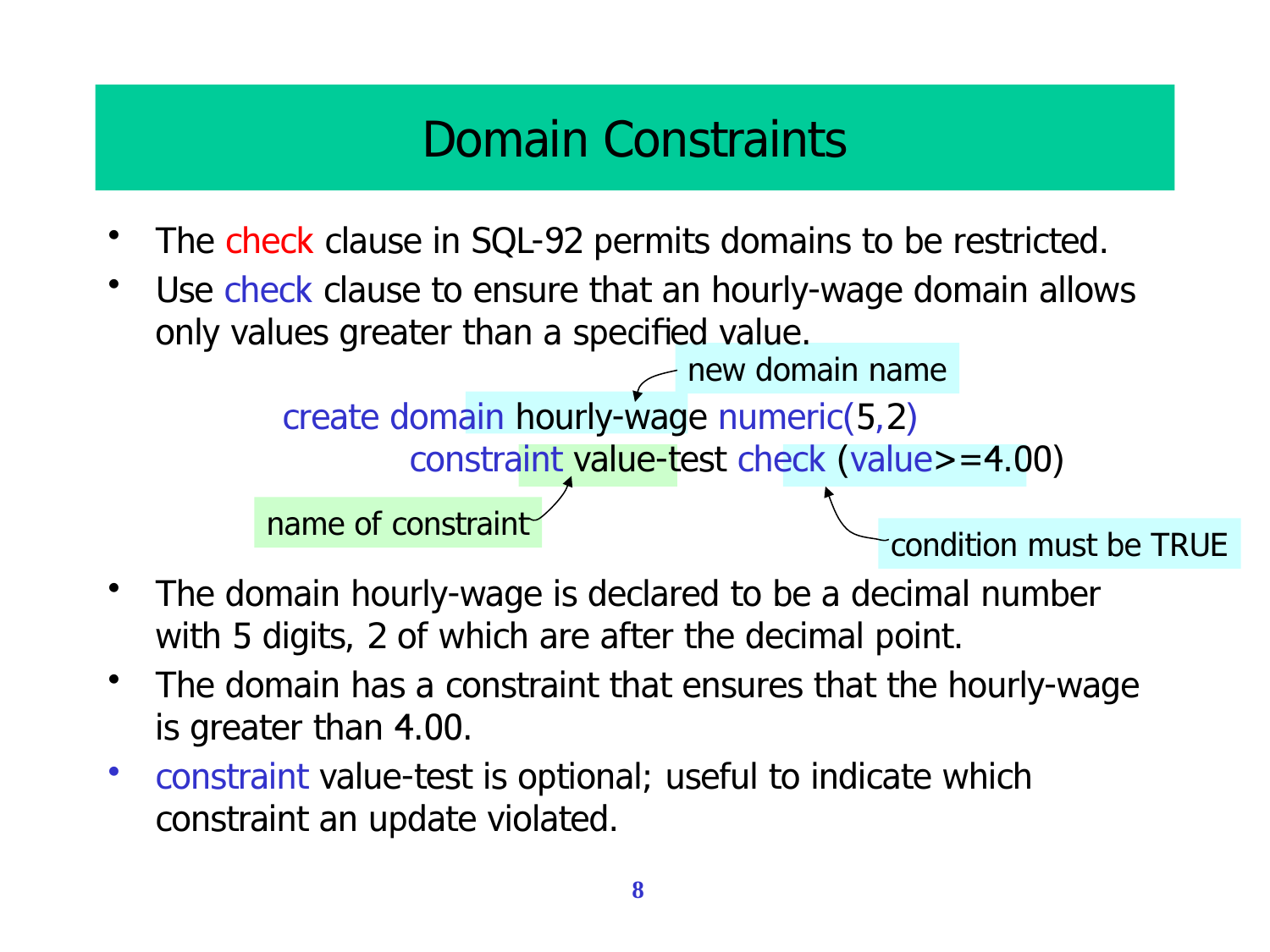

# Domain Constraints
The check clause in SQL-92 permits domains to be restricted.
Use check clause to ensure that an hourly-wage domain allows only values greater than a specified value.
	create domain hourly-wage numeric(5,2)
		constraint value-test check (value>=4.00)
The domain hourly-wage is declared to be a decimal number with 5 digits, 2 of which are after the decimal point.
The domain has a constraint that ensures that the hourly-wage is greater than 4.00.
constraint value-test is optional; useful to indicate which constraint an update violated.
new domain name

name of constraint

condition must be TRUE
 8